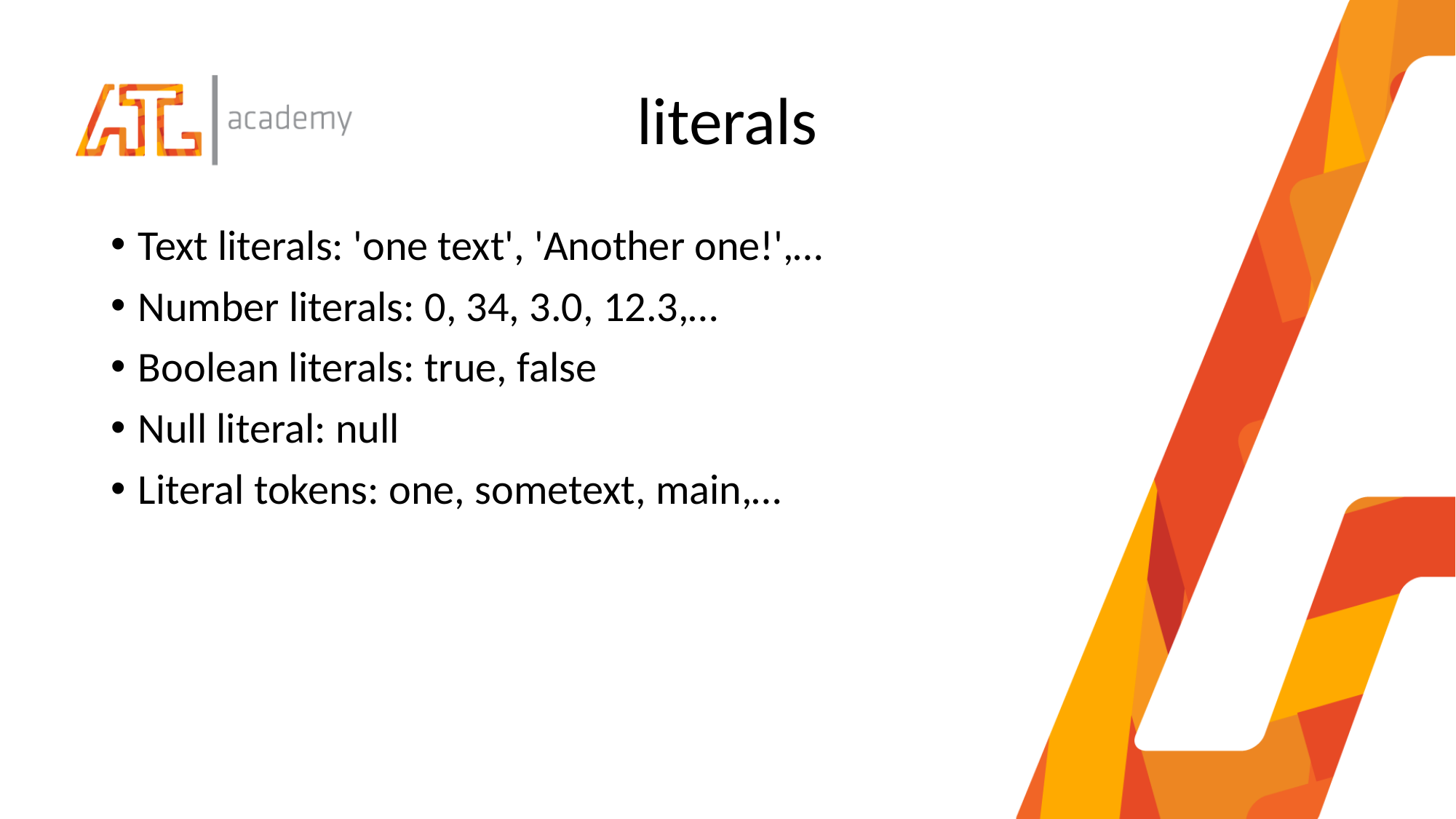

# literals
Text literals: 'one text', 'Another one!',…
Number literals: 0, 34, 3.0, 12.3,…
Boolean literals: true, false
Null literal: null
Literal tokens: one, sometext, main,…